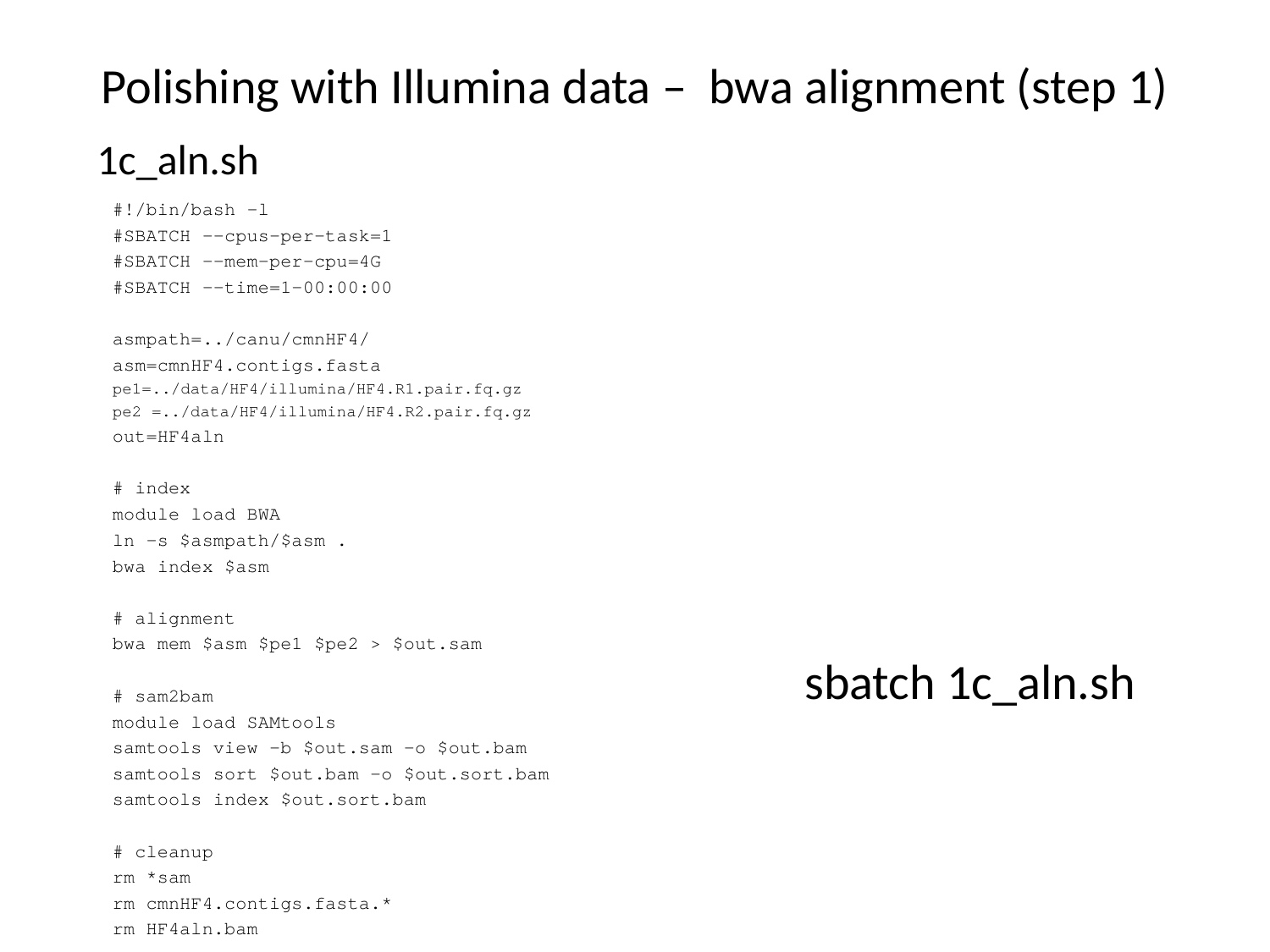

# Polishing with Illumina data –  bwa alignment (step 1)
1c_aln.sh
#!/bin/bash –l
#SBATCH --cpus-per-task=1
#SBATCH --mem-per-cpu=4G
#SBATCH --time=1-00:00:00

asmpath=../canu/cmnHF4/
asm=cmnHF4.contigs.fasta
pe1=../data/HF4/illumina/HF4.R1.pair.fq.gz
pe2 =../data/HF4/illumina/HF4.R2.pair.fq.gz
out=HF4aln

# index
module load BWA
ln -s $asmpath/$asm .
bwa index $asm

# alignment
bwa mem $asm $pe1 $pe2 > $out.sam

# sam2bam
module load SAMtools
samtools view -b $out.sam -o $out.bam
samtools sort $out.bam -o $out.sort.bam
samtools index $out.sort.bam

# cleanup
rm *sam
rm cmnHF4.contigs.fasta.*
rm HF4aln.bam
sbatch 1c_aln.sh